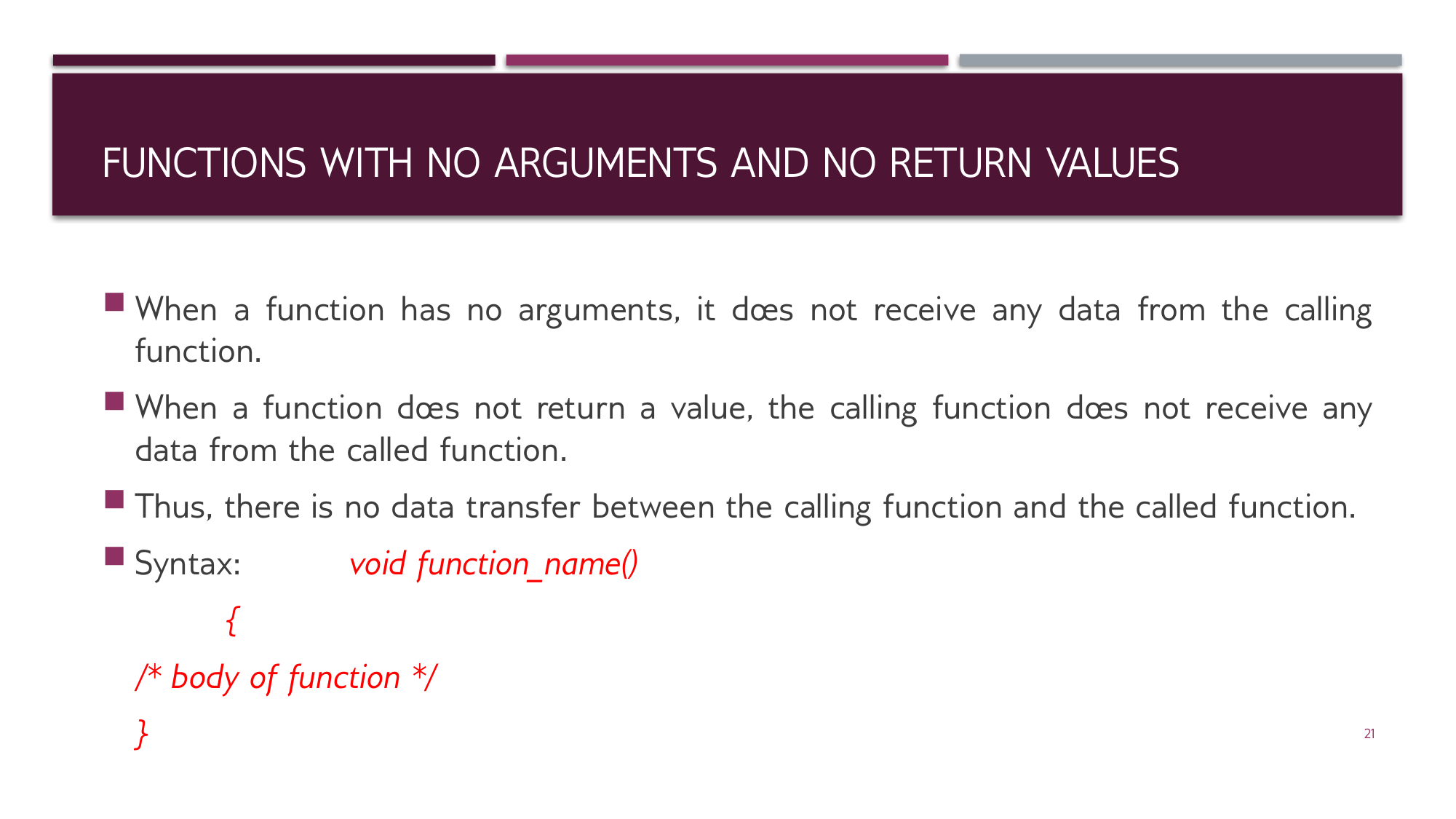

# Functions with no arguments and no return values
When a function has no arguments, it does not receive any data from the calling function.
When a function does not return a value, the calling function does not receive any data from the called function.
Thus, there is no data transfer between the calling function and the called function.
Syntax:	   void function_name()
			     	{
						/* body of function */
					}
21